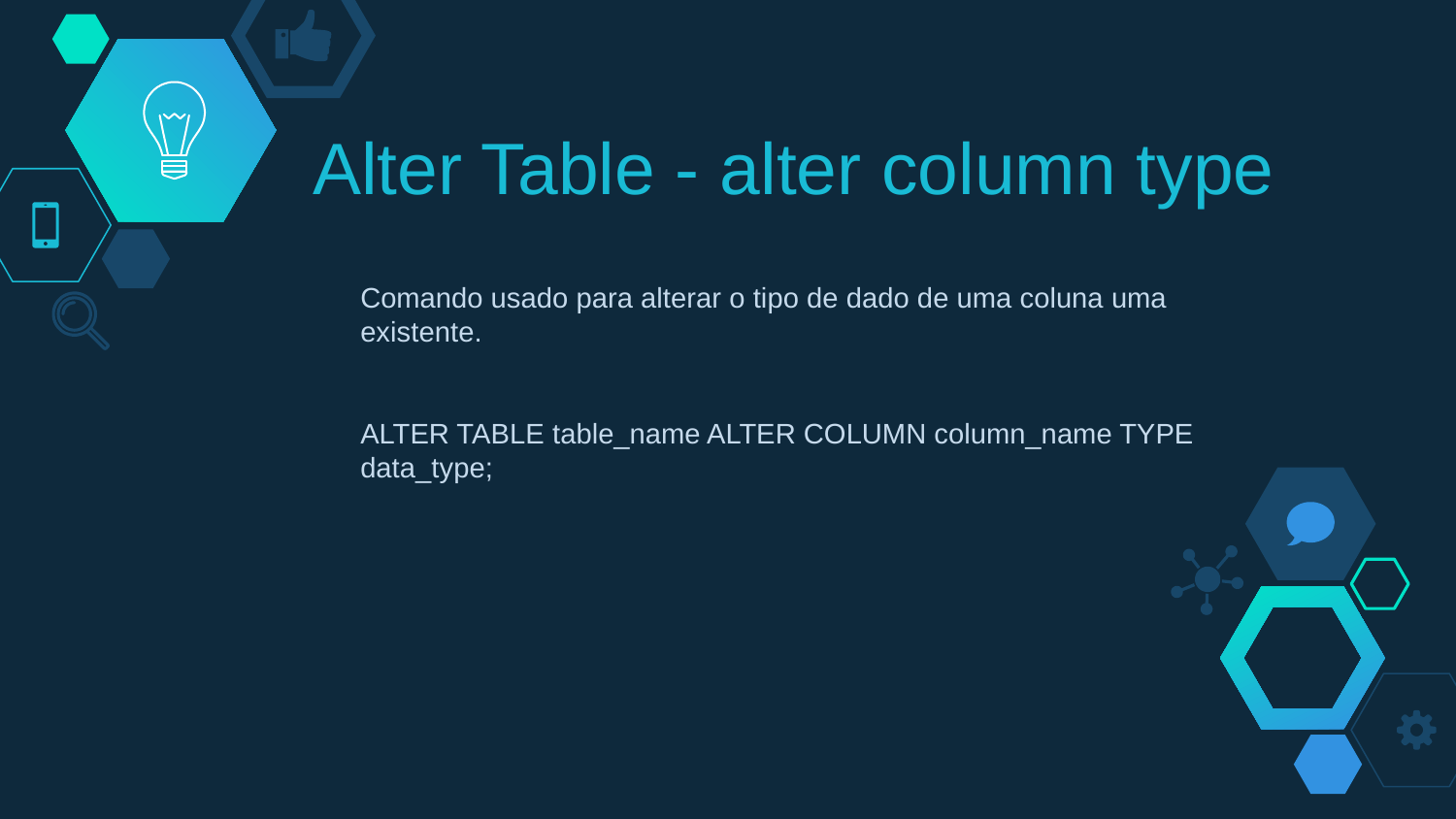

# Alter Table - alter column type

Comando usado para alterar o tipo de dado de uma coluna uma existente.

ALTER TABLE table_name ALTER COLUMN column_name TYPE data_type;